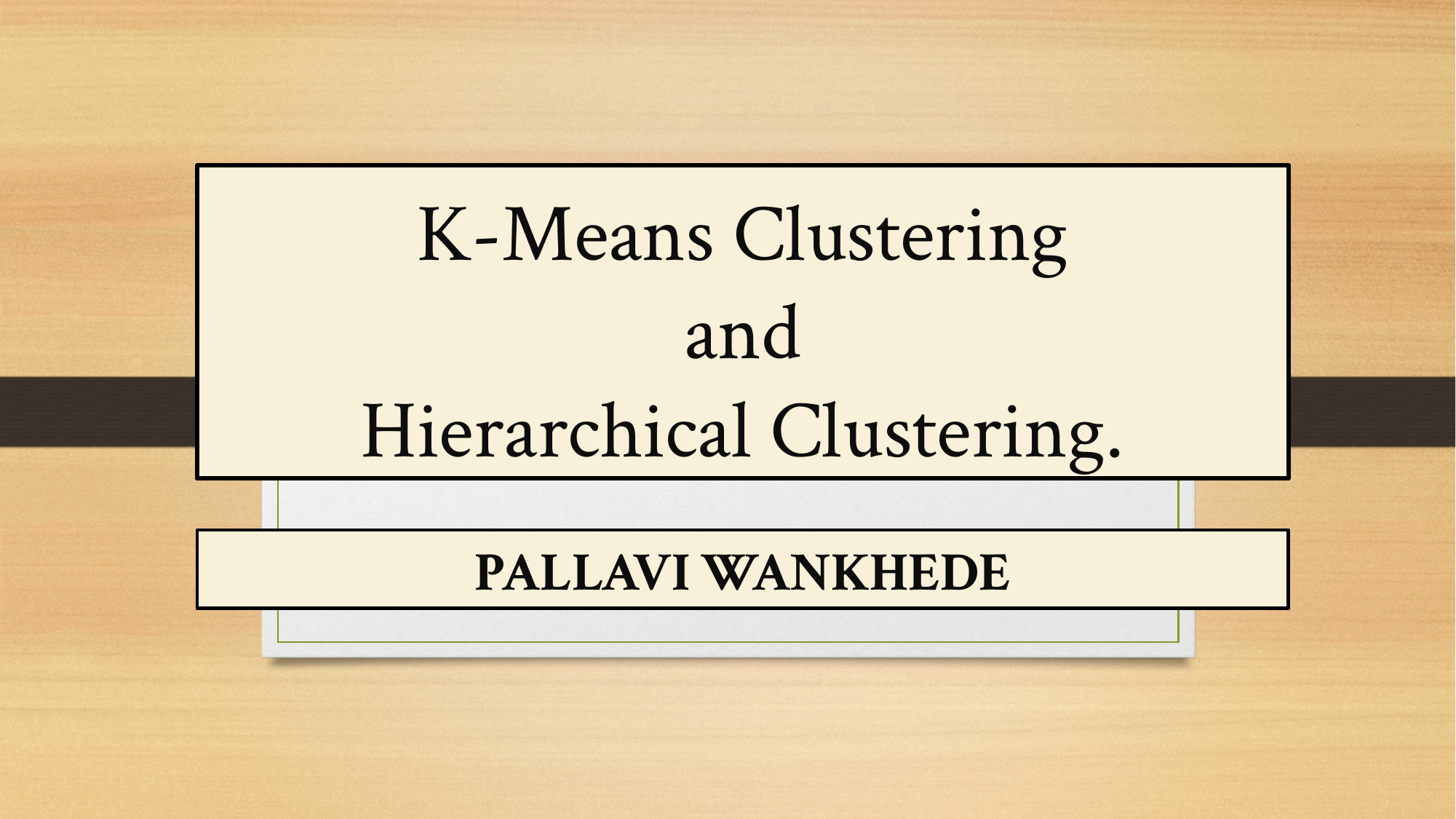

# K-Means Clustering and Hierarchical Clustering.
PALLAVI WANKHEDE